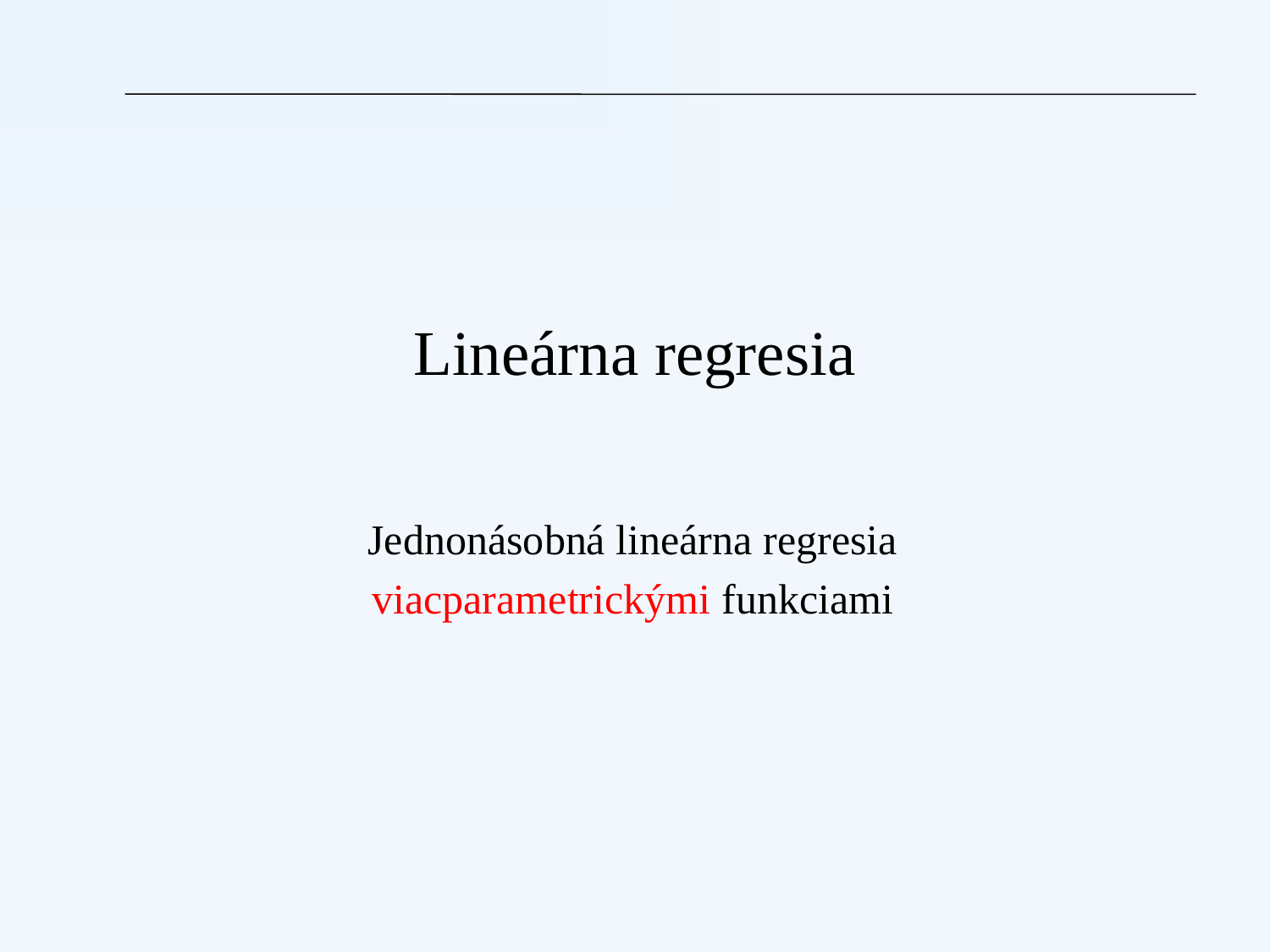

Lineárna regresia
Jednonásobná lineárna regresia
viacparametrickými funkciami